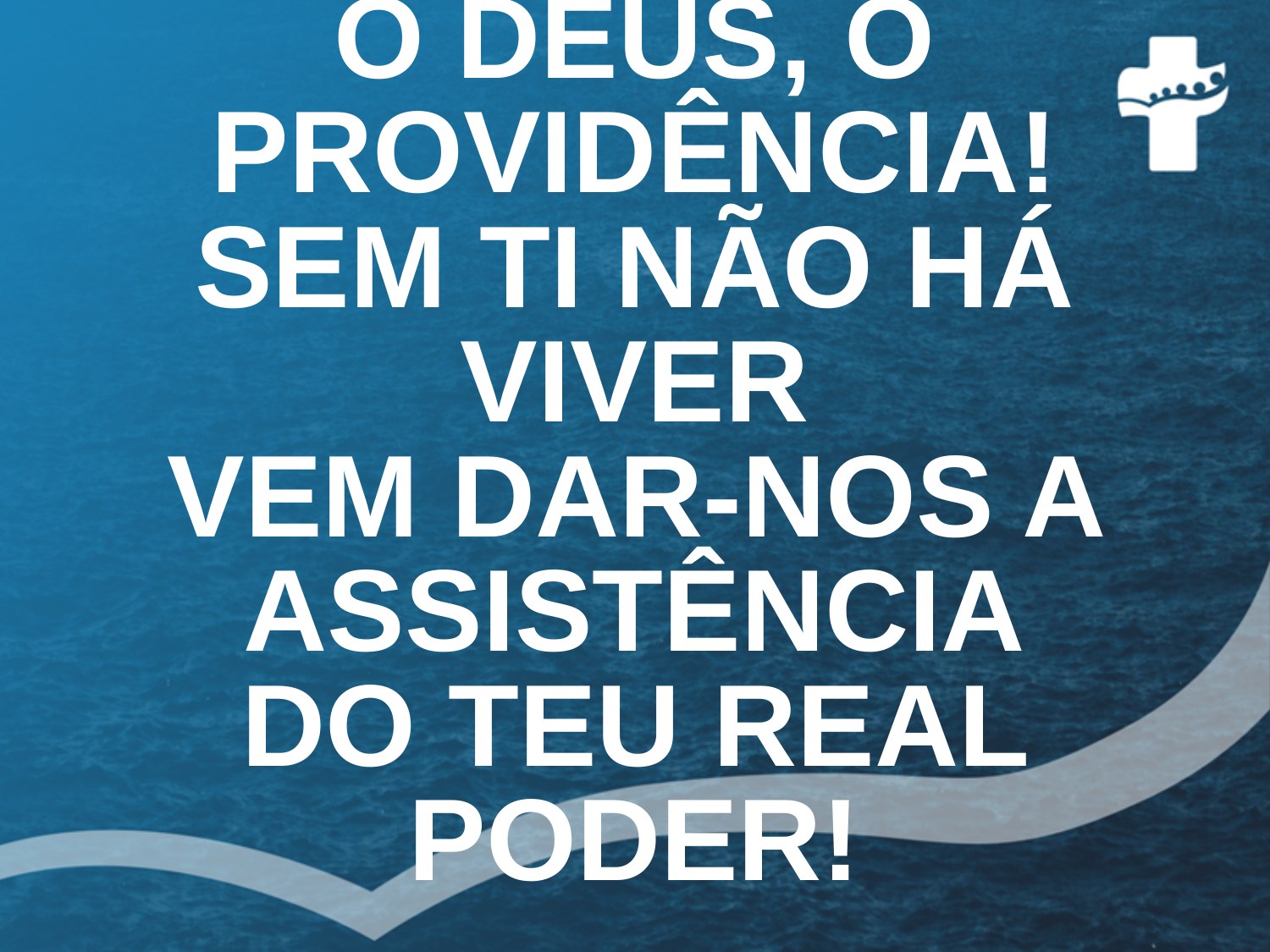

# Ó DEUS, Ó PROVIDÊNCIA! SEM TI NÃO HÁ VIVER VEM DAR-NOS A ASSISTÊNCIA DO TEU REAL PODER!